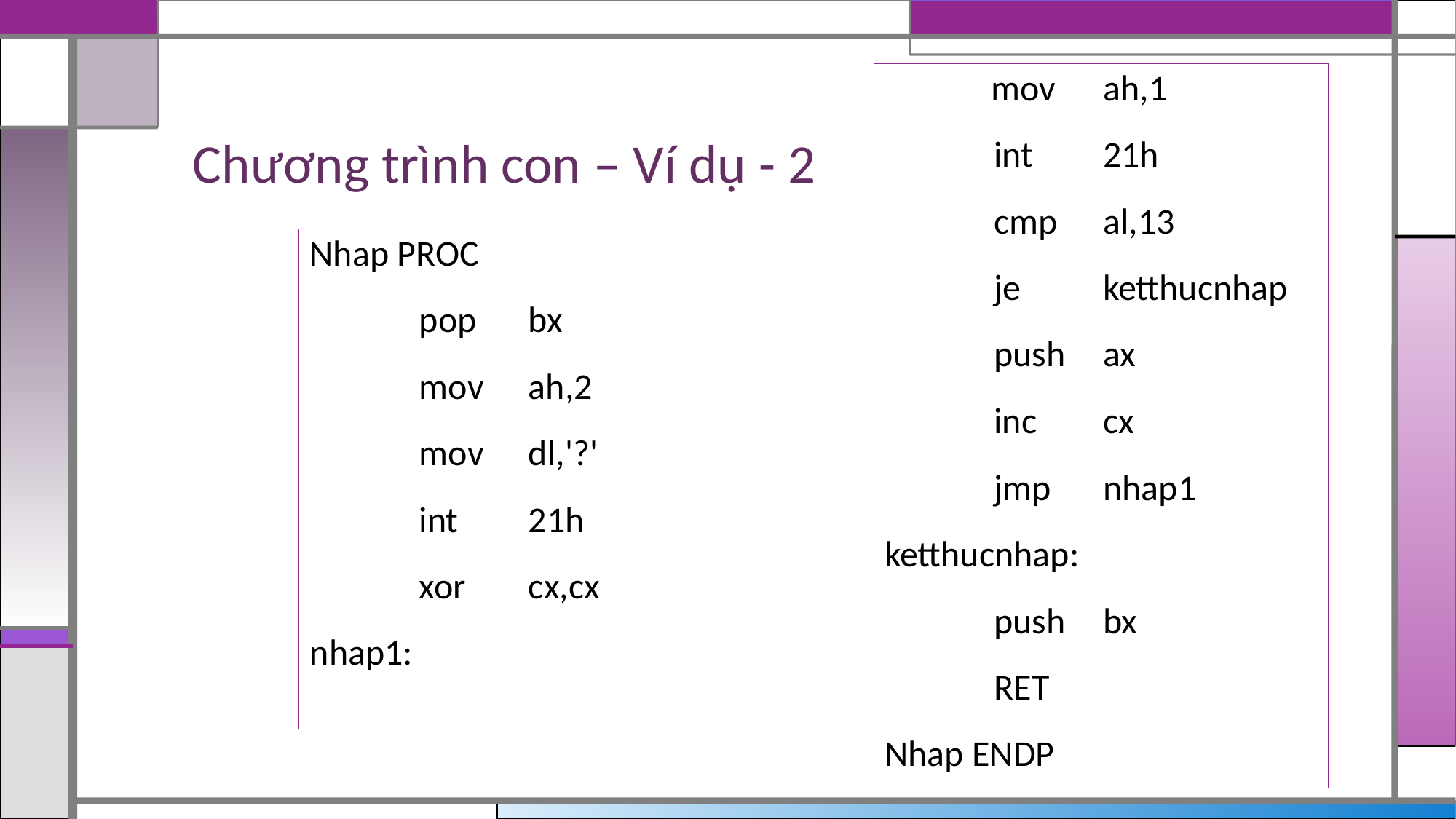

# Chương trình con – Ví dụ - 2
             mov 	ah,1
	int 	21h
	cmp 	al,13
	je	ketthucnhap
	push	ax
	inc	cx
	jmp	nhap1
ketthucnhap:
	push	bx
	RET
Nhap ENDP
Nhap PROC
	pop	bx
	mov	ah,2
	mov	dl,'?'
	int	21h
	xor	cx,cx
nhap1: